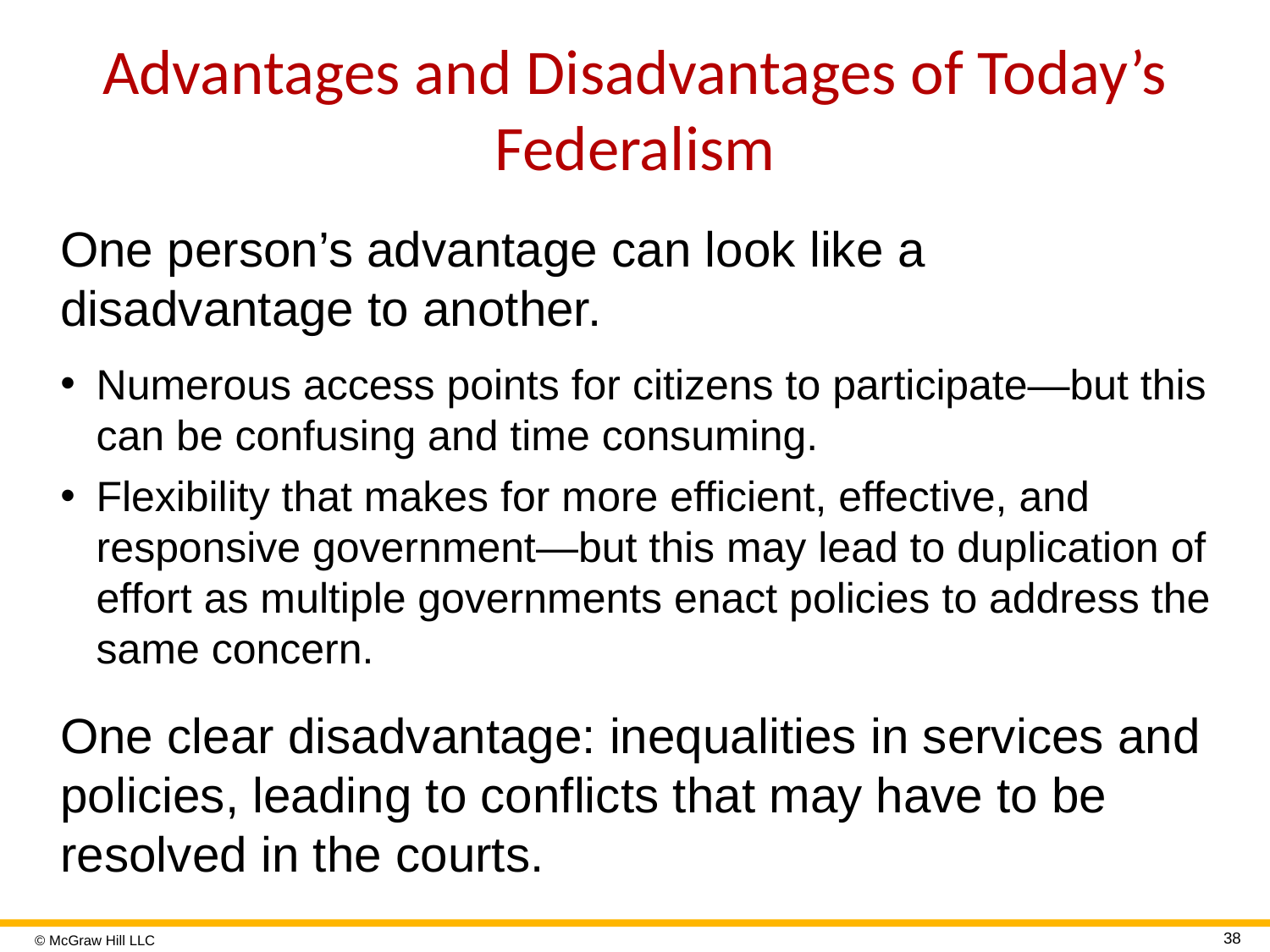

# Advantages and Disadvantages of Today’s Federalism
One person’s advantage can look like a disadvantage to another.
Numerous access points for citizens to participate—but this can be confusing and time consuming.
Flexibility that makes for more efficient, effective, and responsive government—but this may lead to duplication of effort as multiple governments enact policies to address the same concern.
One clear disadvantage: inequalities in services and policies, leading to conflicts that may have to be resolved in the courts.

38